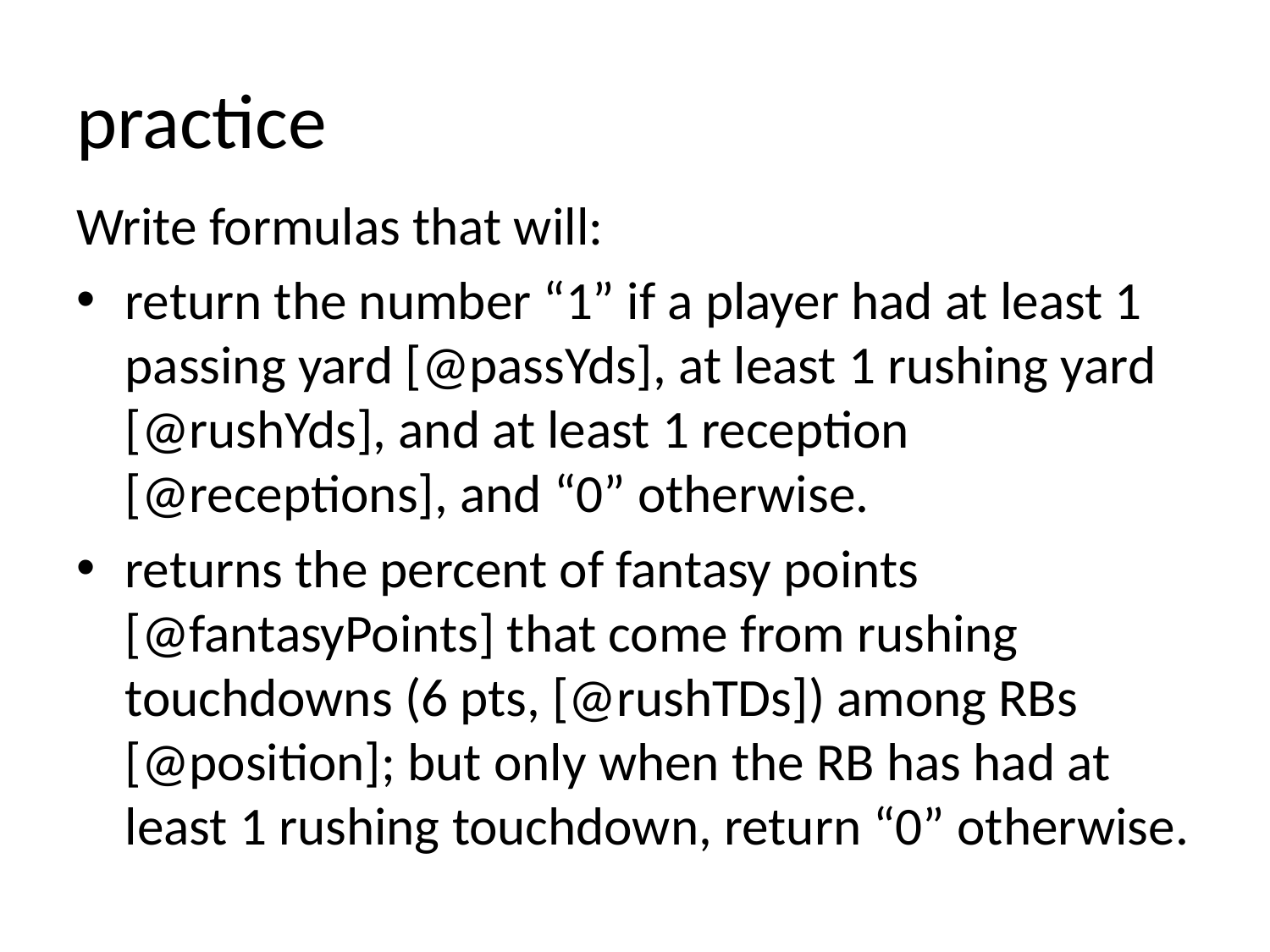

# practice
Write formulas that will:
return the number “1” if a player had at least 1 passing yard [@passYds], at least 1 rushing yard [@rushYds], and at least 1 reception [@receptions], and “0” otherwise.
returns the percent of fantasy points [@fantasyPoints] that come from rushing touchdowns (6 pts, [@rushTDs]) among RBs [@position]; but only when the RB has had at least 1 rushing touchdown, return “0” otherwise.